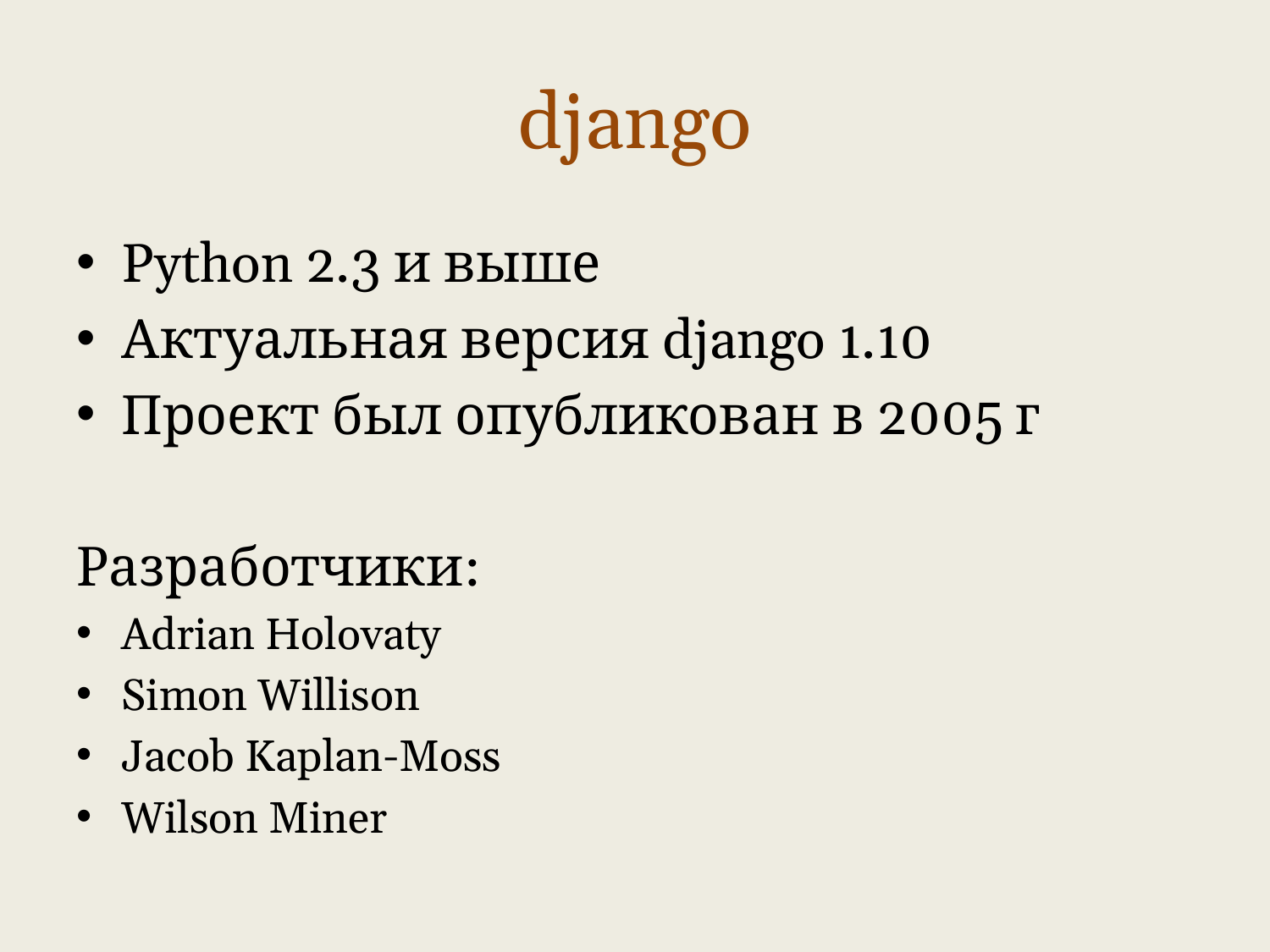

# django
Python 2.3 и выше
Актуальная версия django 1.10
Проект был опубликован в 2005 г

Разработчики:
Adrian Holovaty
Simon Willison
Jacob Kaplan-Moss
Wilson Miner